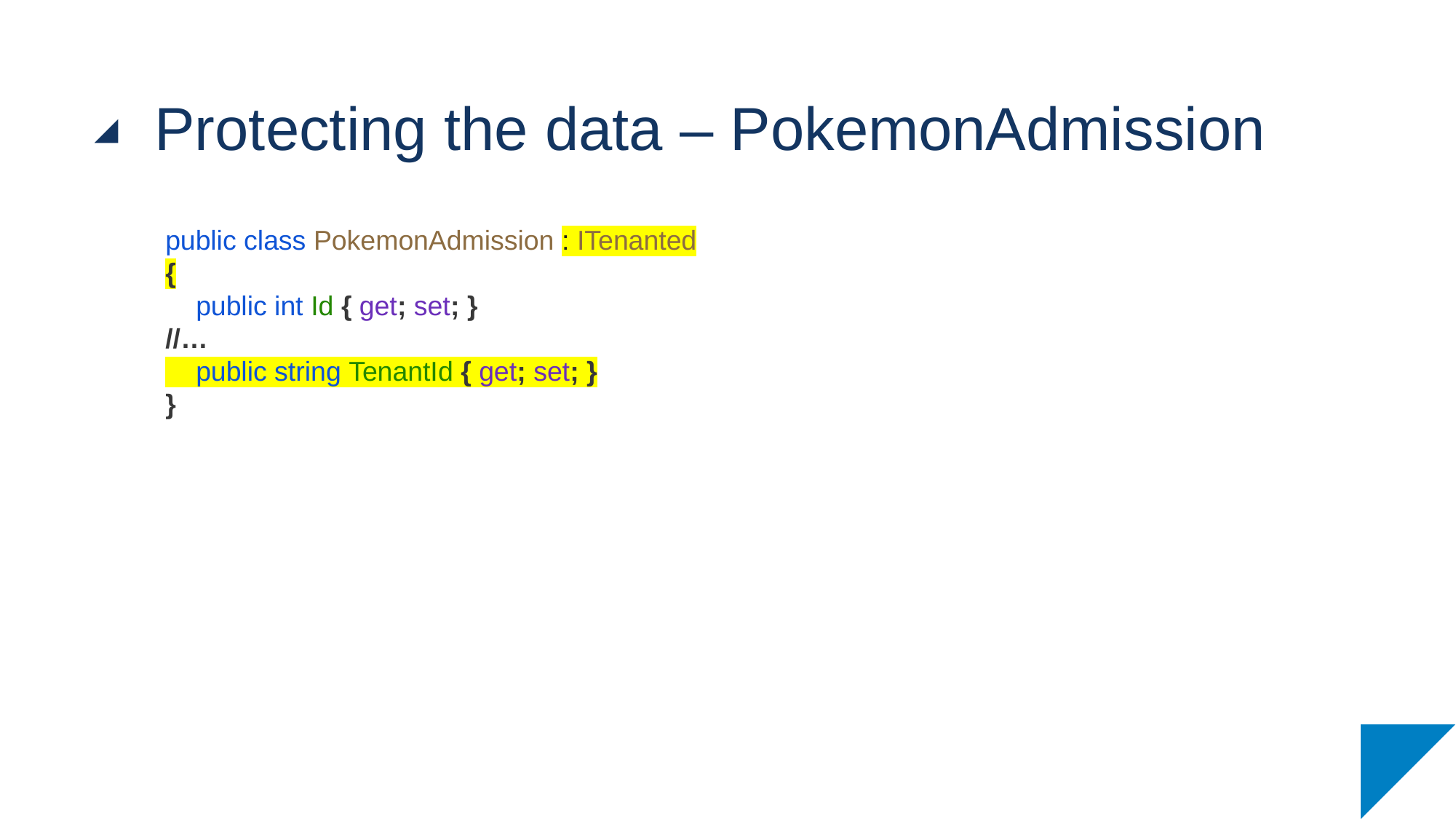

# Protecting the data – PokemonAdmission
public class PokemonAdmission : ITenanted
{
    public int Id { get; set; }
//…
    public string TenantId { get; set; }
}